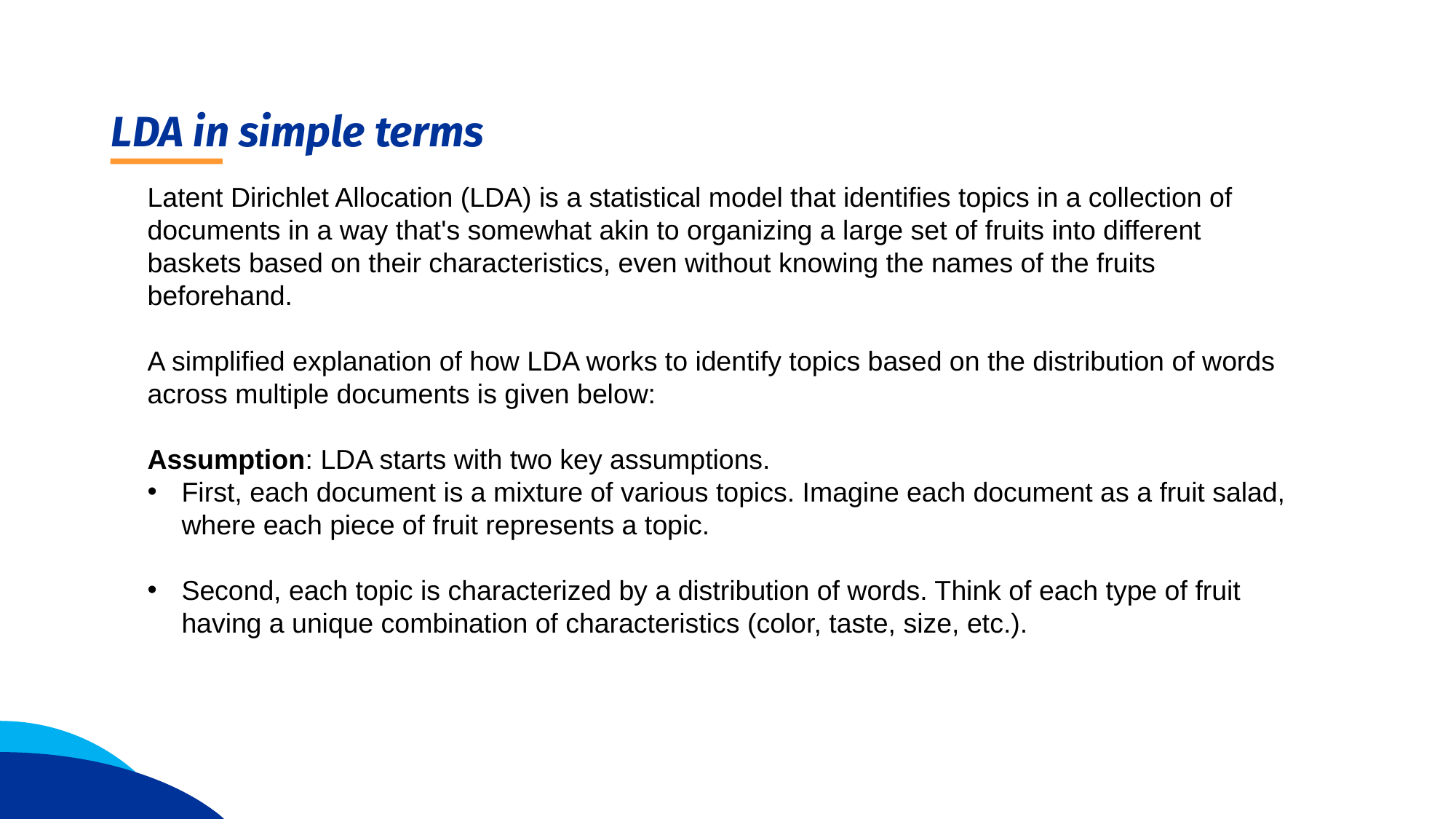

LDA in simple terms

Latent Dirichlet Allocation (LDA) is a statistical model that identifies topics in a collection of documents in a way that's somewhat akin to organizing a large set of fruits into different baskets based on their characteristics, even without knowing the names of the fruits beforehand.

A simplified explanation of how LDA works to identify topics based on the distribution of words across multiple documents is given below:

Assumption: LDA starts with two key assumptions.
First, each document is a mixture of various topics. Imagine each document as a fruit salad, where each piece of fruit represents a topic.

Second, each topic is characterized by a distribution of words. Think of each type of fruit having a unique combination of characteristics (color, taste, size, etc.).